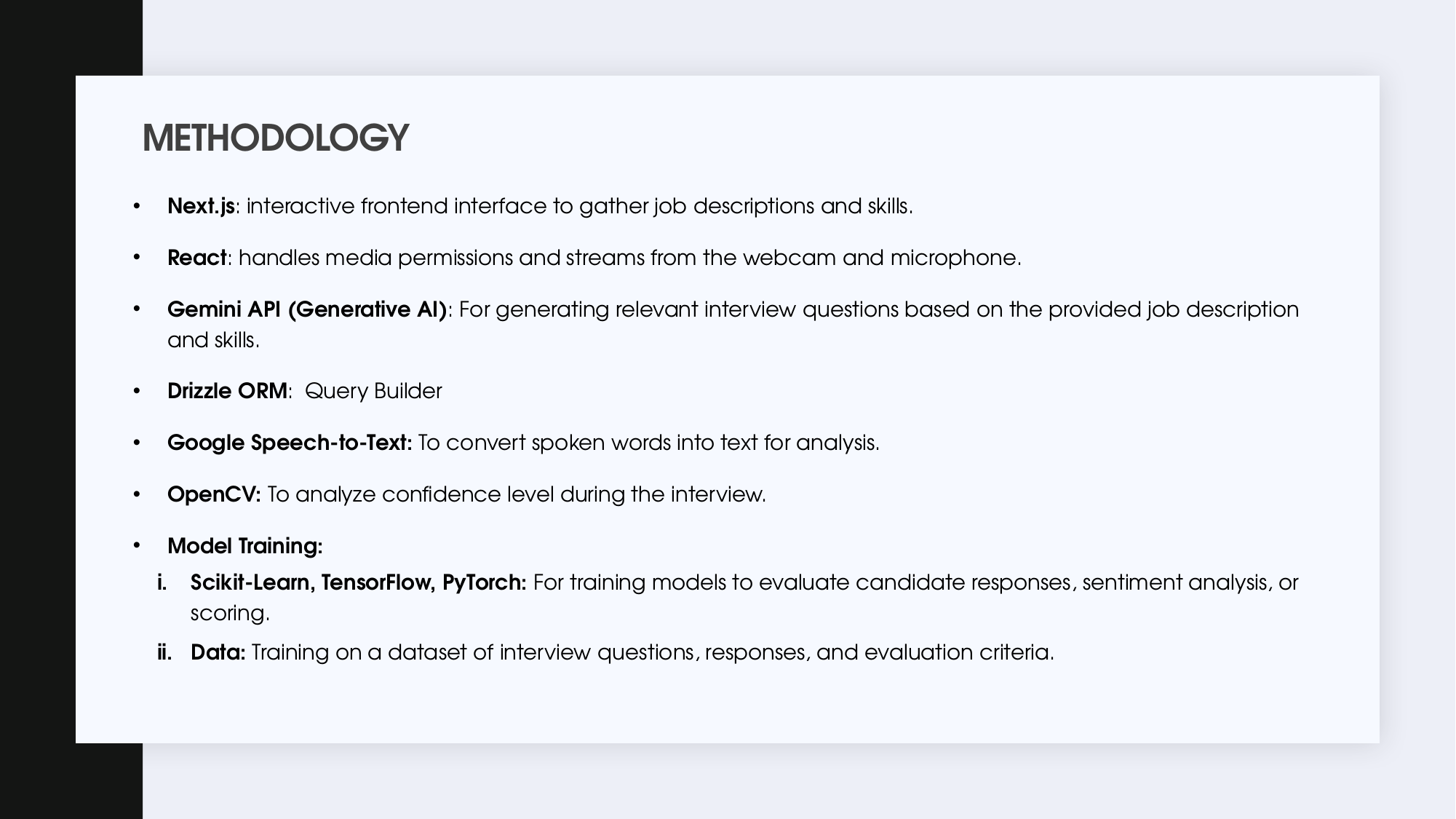

# Methodology
Next.js: interactive frontend interface to gather job descriptions and skills.
React: handles media permissions and streams from the webcam and microphone.
Gemini API (Generative AI): For generating relevant interview questions based on the provided job description and skills.
Drizzle ORM:  Query Builder
Google Speech-to-Text: To convert spoken words into text for analysis.
OpenCV: To analyze confidence level during the interview.
Model Training:
Scikit-Learn, TensorFlow, PyTorch: For training models to evaluate candidate responses, sentiment analysis, or scoring.
Data: Training on a dataset of interview questions, responses, and evaluation criteria.